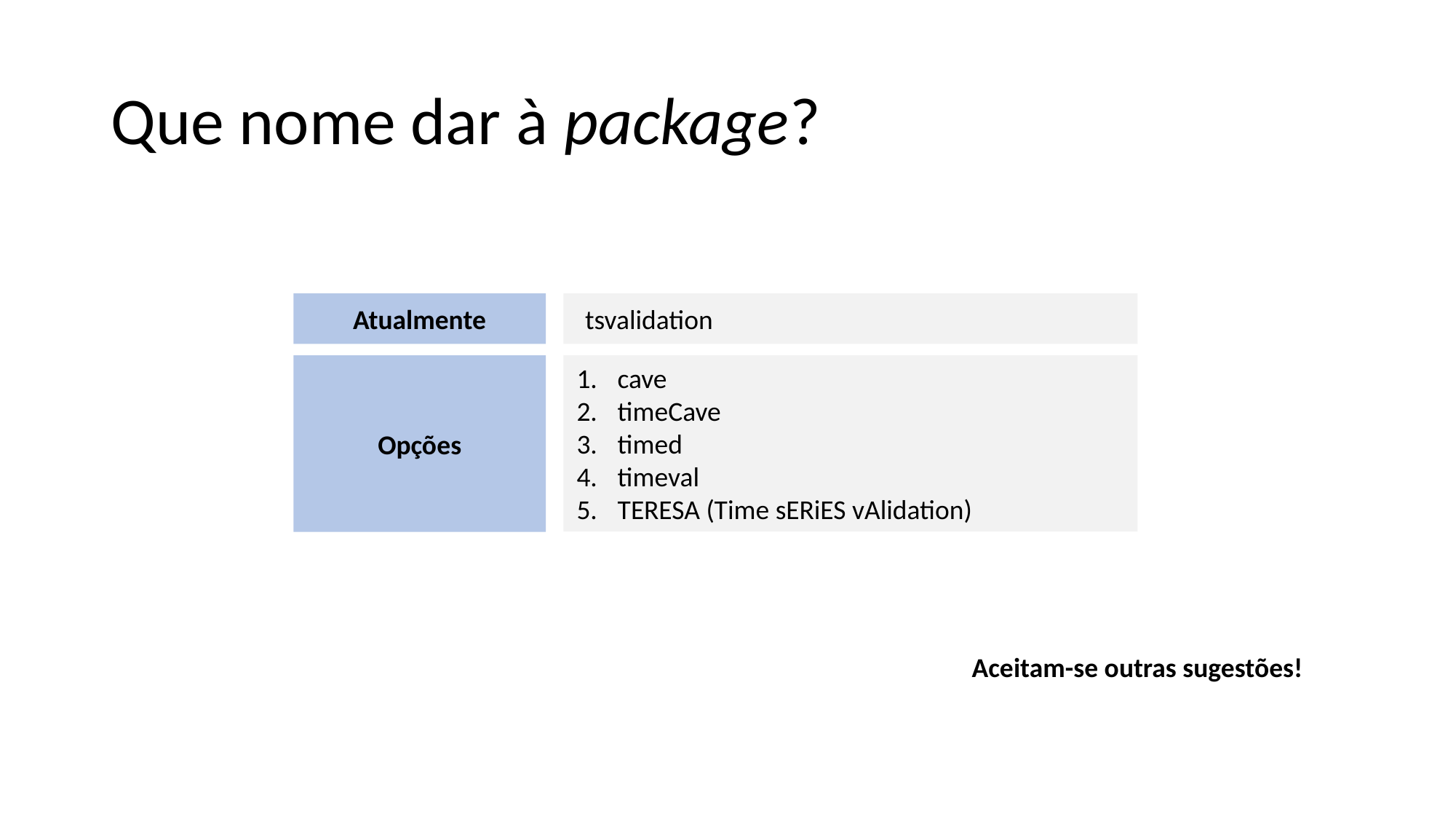

# Que nome dar à package?
Atualmente

tsvalidation

cave
timeCave
timed
timeval
TERESA (Time sERiES vAlidation)
Opções
Aceitam-se outras sugestões!